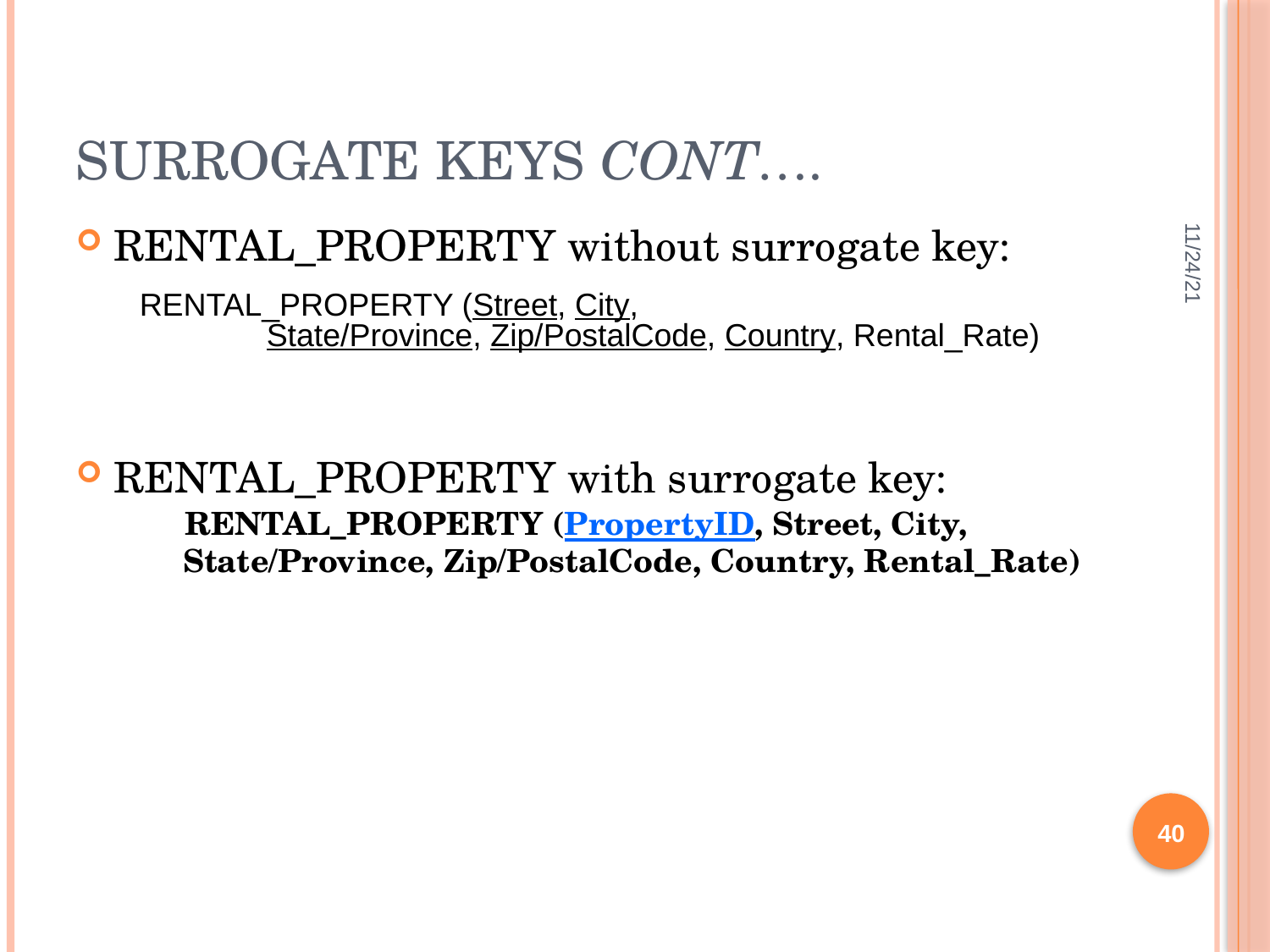

# Surrogate Keys cont….
11/24/21
RENTAL_PROPERTY without surrogate key:

RENTAL_PROPERTY with surrogate key:
  	  RENTAL_PROPERTY (PropertyID, Street, City,
	  State/Province, Zip/PostalCode, Country, Rental_Rate)

RENTAL_PROPERTY (Street, City,
	State/Province, Zip/PostalCode, Country, Rental_Rate)
40